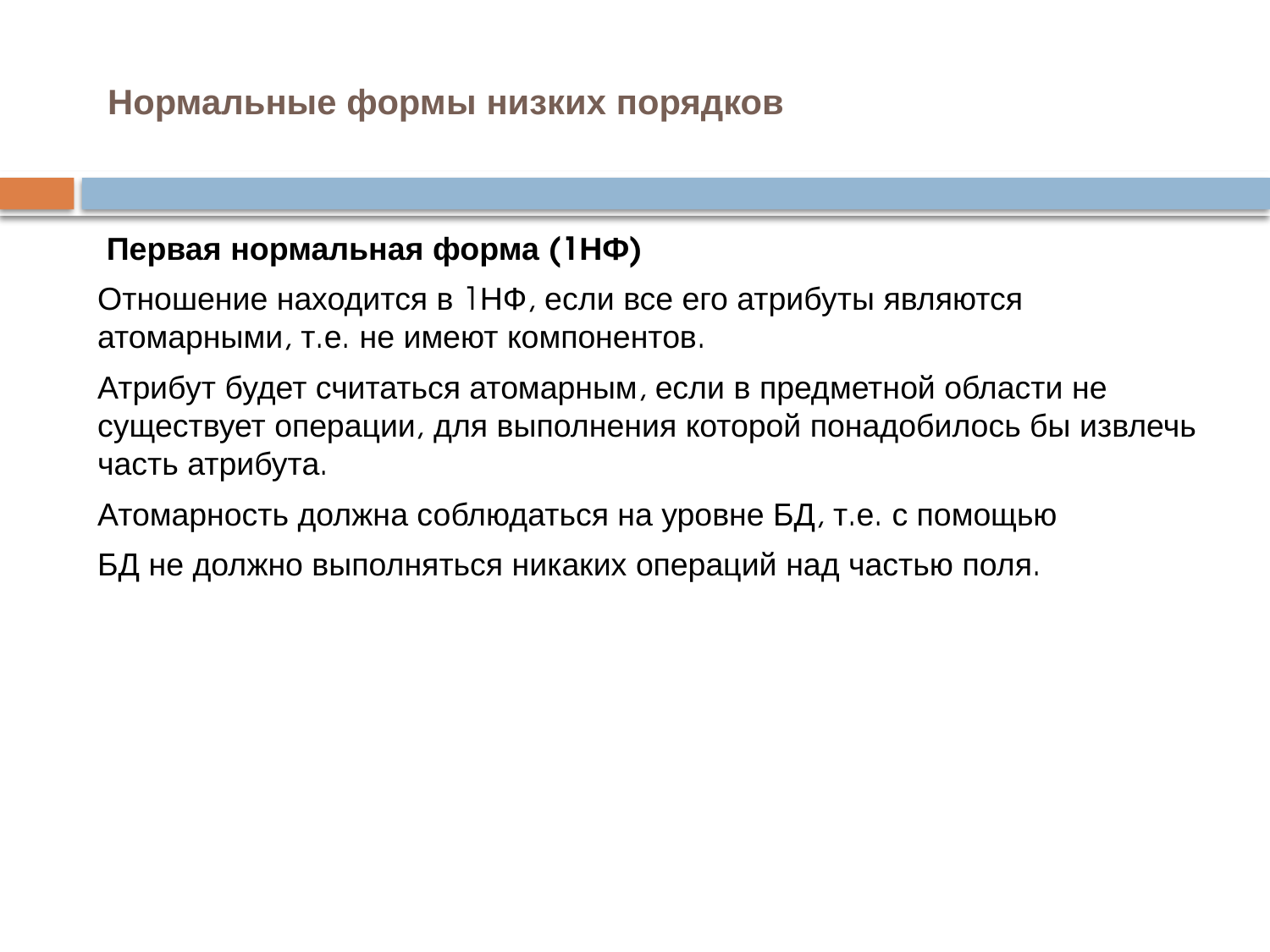

# Нормальные формы низких порядков
 Первая нормальная форма (1НФ)
Отношение находится в 1НФ, если все его атрибуты являются атомарными, т.е. не имеют компонентов.
Атрибут будет считаться атомарным, если в предметной области не существует операции, для выполнения которой понадобилось бы извлечь часть атрибута.
Атомарность должна соблюдаться на уровне БД, т.е. с помощью
БД не должно выполняться никаких операций над частью поля.